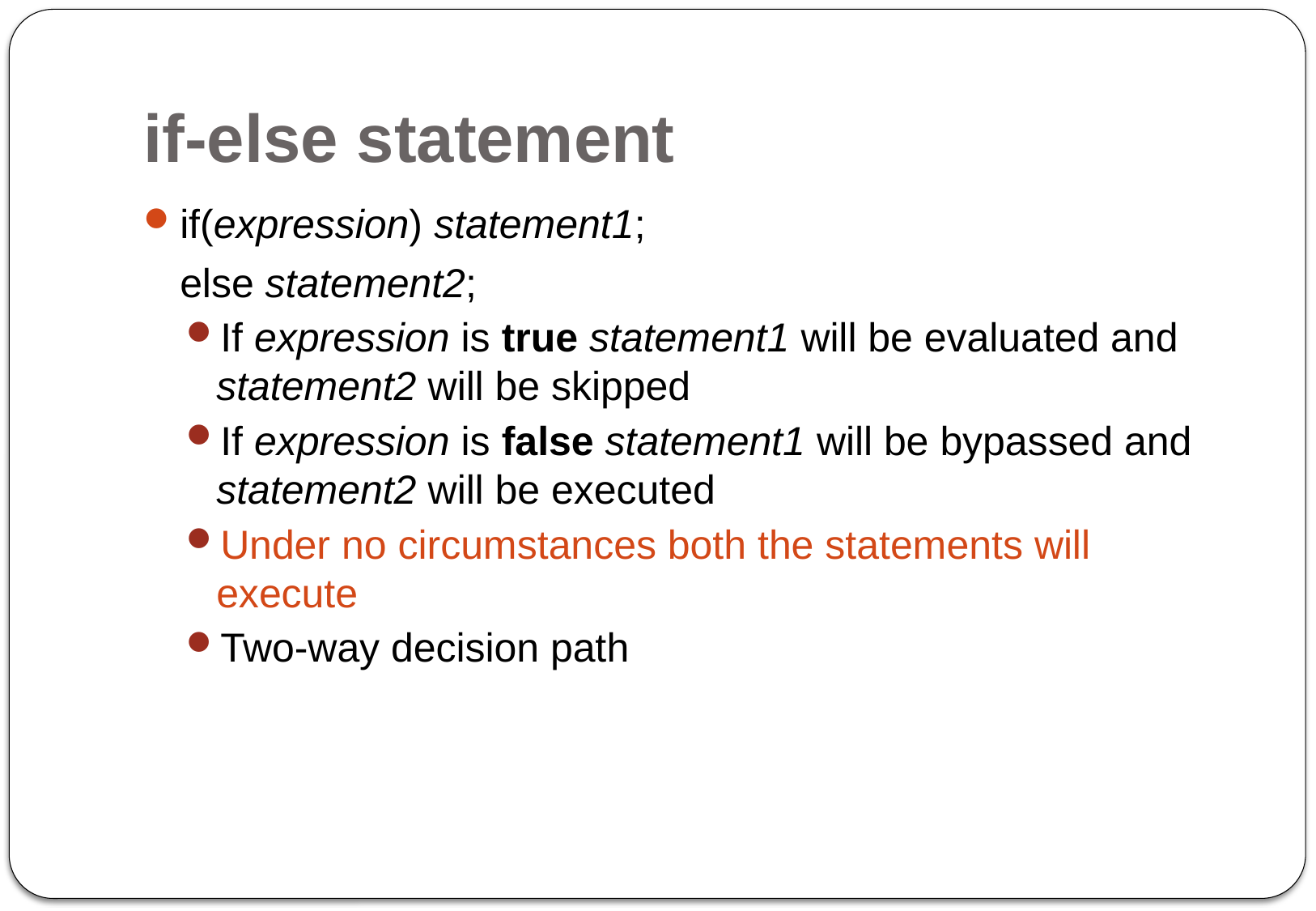

# if-else statement
if(expression) statement1;
	else statement2;
If expression is true statement1 will be evaluated and statement2 will be skipped
If expression is false statement1 will be bypassed and statement2 will be executed
Under no circumstances both the statements will execute
Two-way decision path